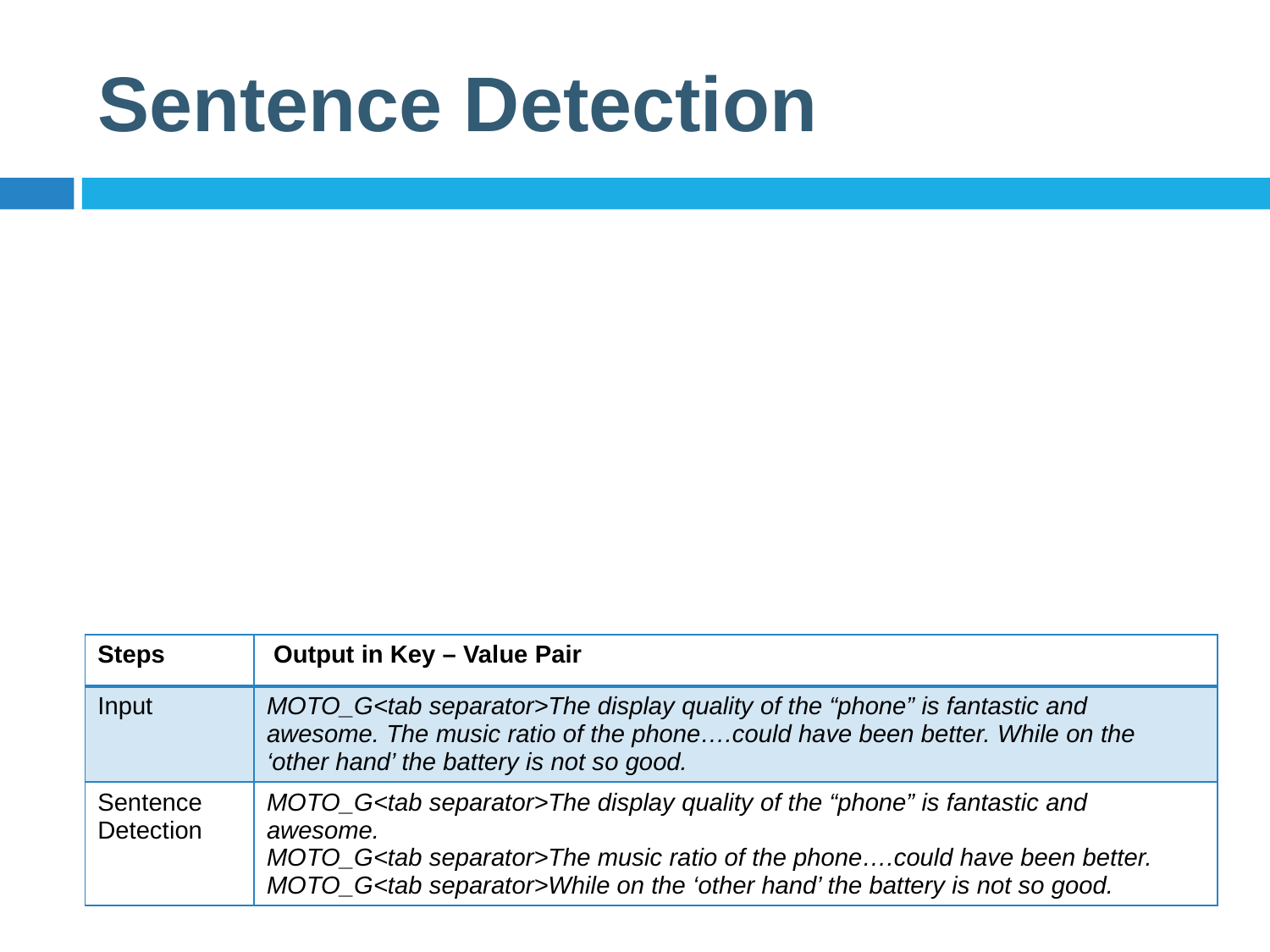

# Sentence Detection

| Steps | Output in Key – Value Pair |
| --- | --- |
| Input | MOTO\_G<tab separator>The display quality of the “phone” is fantastic and awesome. The music ratio of the phone….could have been better. While on the ‘other hand’ the battery is not so good. |
| Sentence Detection | MOTO\_G<tab separator>The display quality of the “phone” is fantastic and awesome. MOTO\_G<tab separator>The music ratio of the phone….could have been better. MOTO\_G<tab separator>While on the ‘other hand’ the battery is not so good. |